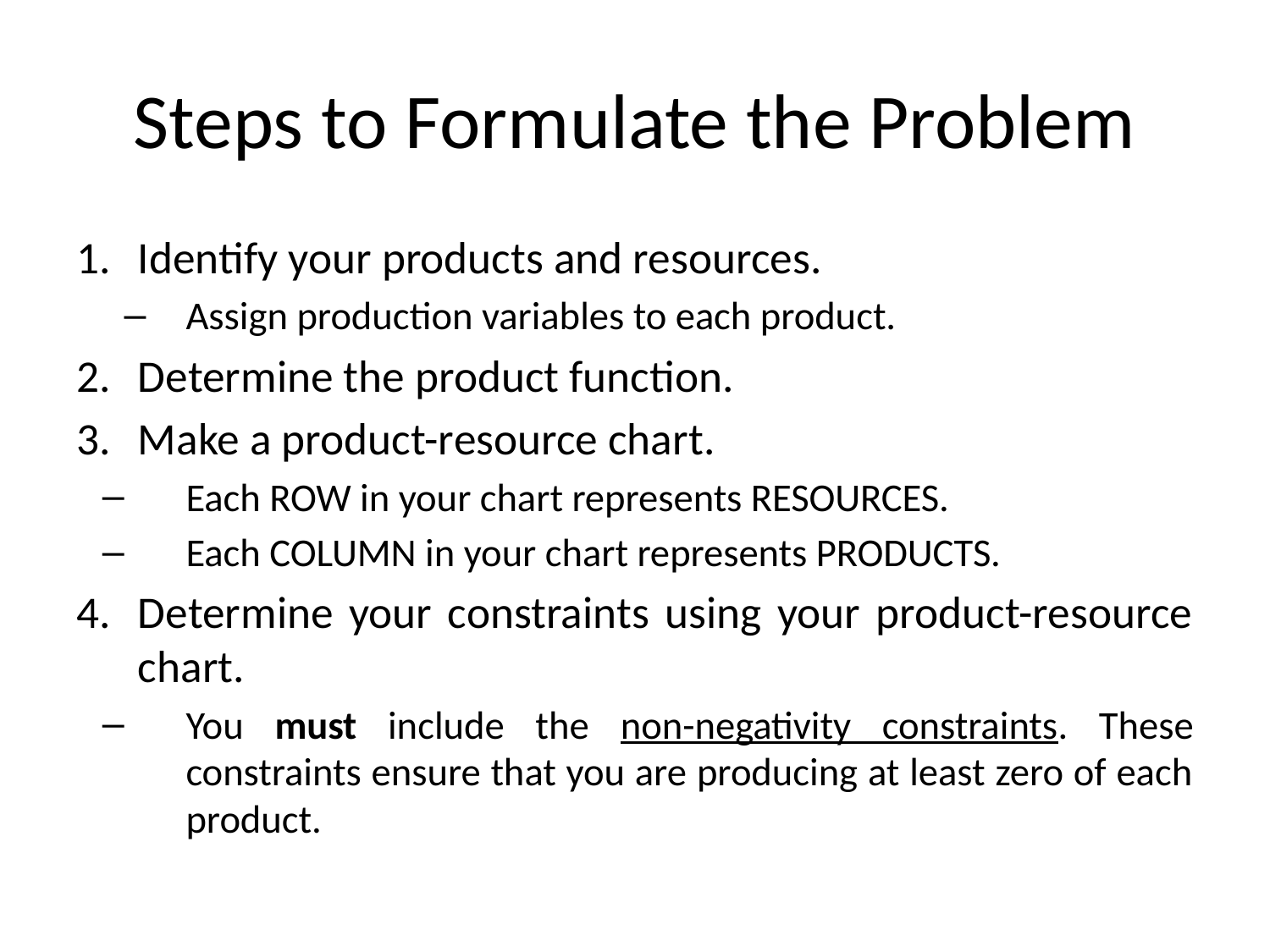

# Steps to Formulate the Problem
Identify your products and resources.
Assign production variables to each product.
Determine the product function.
Make a product-resource chart.
Each ROW in your chart represents RESOURCES.
Each COLUMN in your chart represents PRODUCTS.
Determine your constraints using your product-resource chart.
You must include the non-negativity constraints. These constraints ensure that you are producing at least zero of each product.